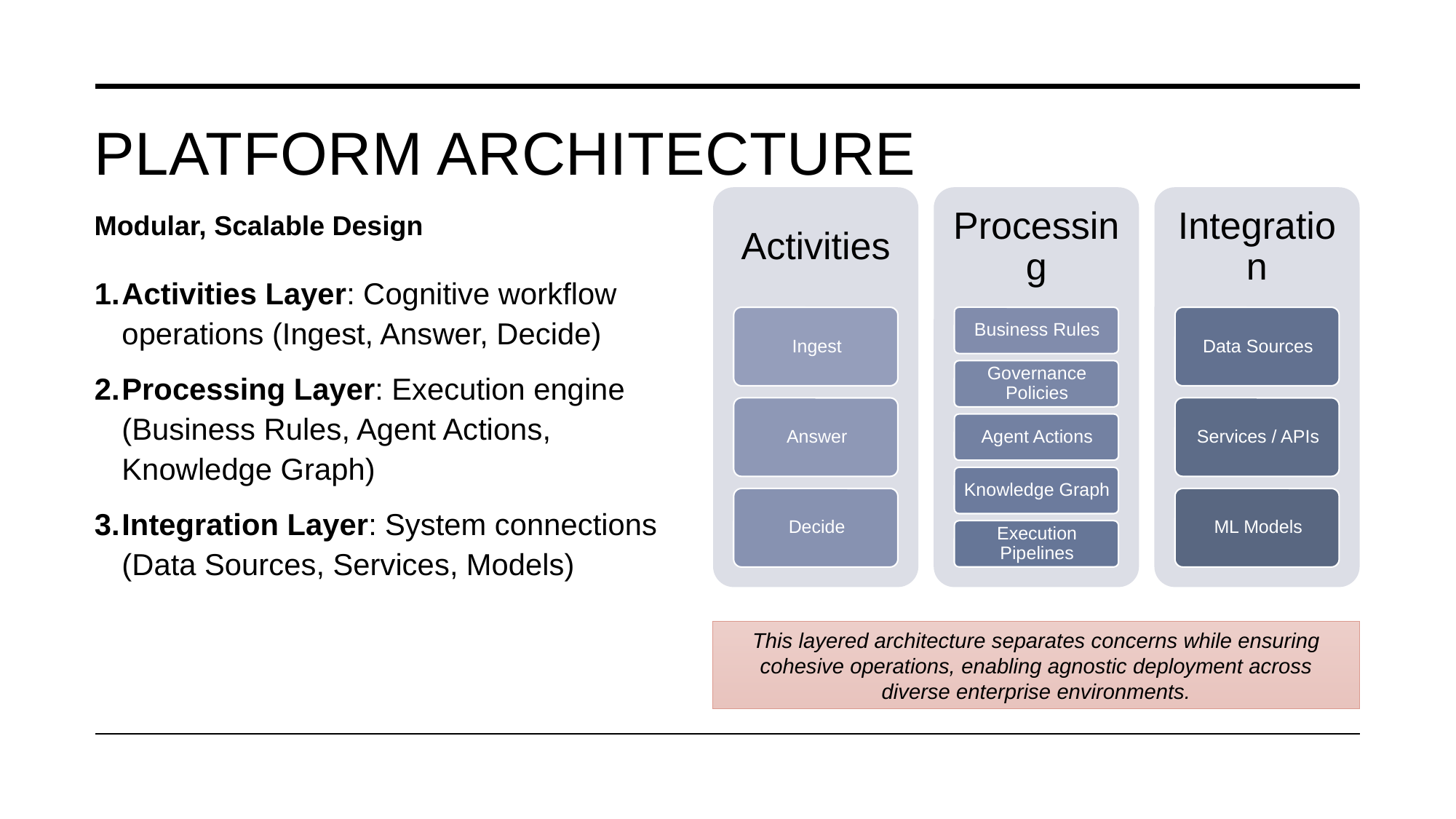

# Platform Architecture
Activities
Ingest
Answer
Decide
Processing
Business Rules
Governance Policies
Agent Actions
Knowledge Graph
Execution Pipelines
Integration
Data Sources
Services / APIs
ML Models
Modular, Scalable Design
Activities Layer: Cognitive workflow operations (Ingest, Answer, Decide)
Processing Layer: Execution engine (Business Rules, Agent Actions, Knowledge Graph)
Integration Layer: System connections (Data Sources, Services, Models)
This layered architecture separates concerns while ensuring cohesive operations, enabling agnostic deployment across diverse enterprise environments.